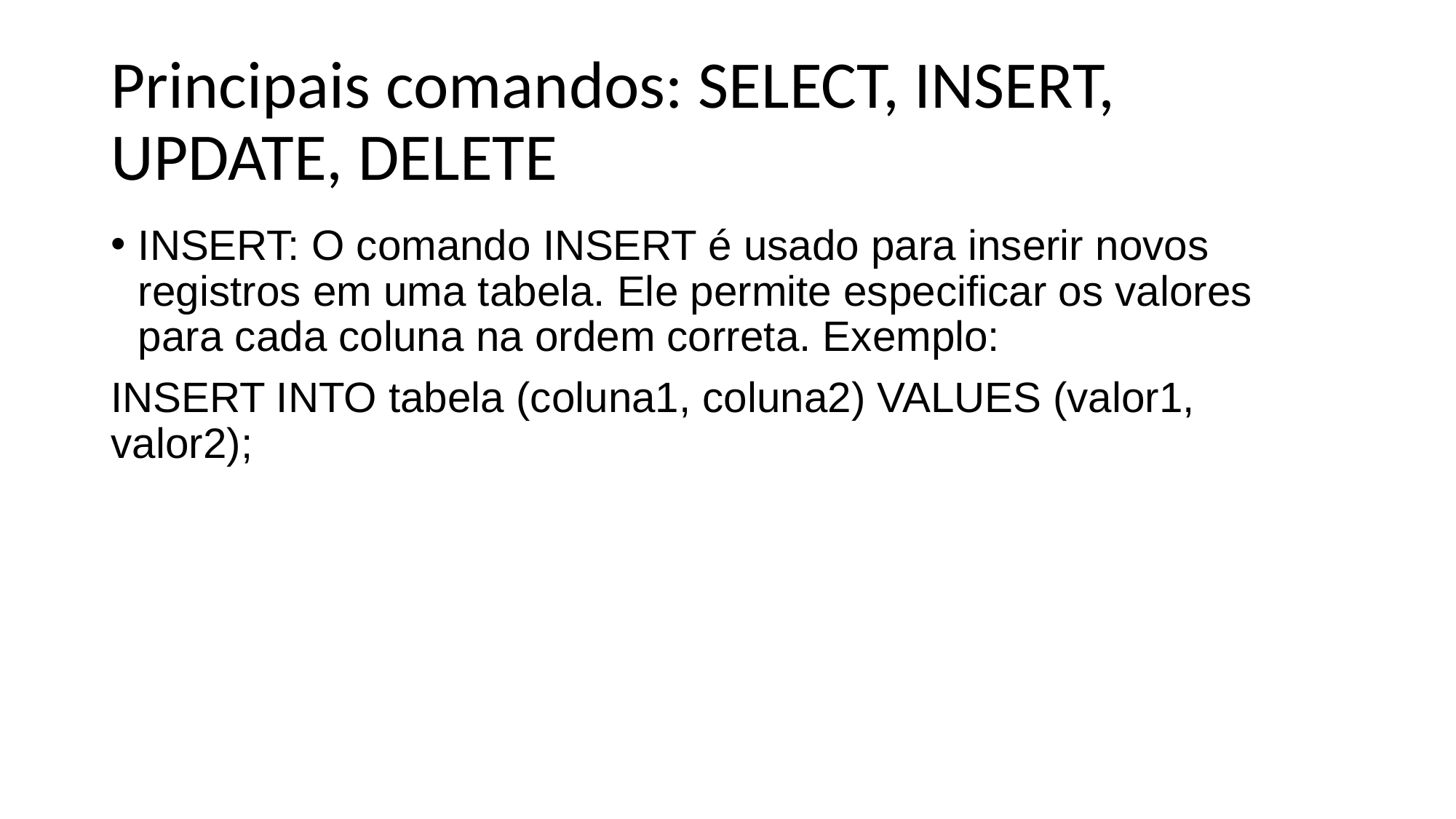

# Principais comandos: SELECT, INSERT, UPDATE, DELETE
INSERT: O comando INSERT é usado para inserir novos registros em uma tabela. Ele permite especificar os valores para cada coluna na ordem correta. Exemplo:
INSERT INTO tabela (coluna1, coluna2) VALUES (valor1, valor2);